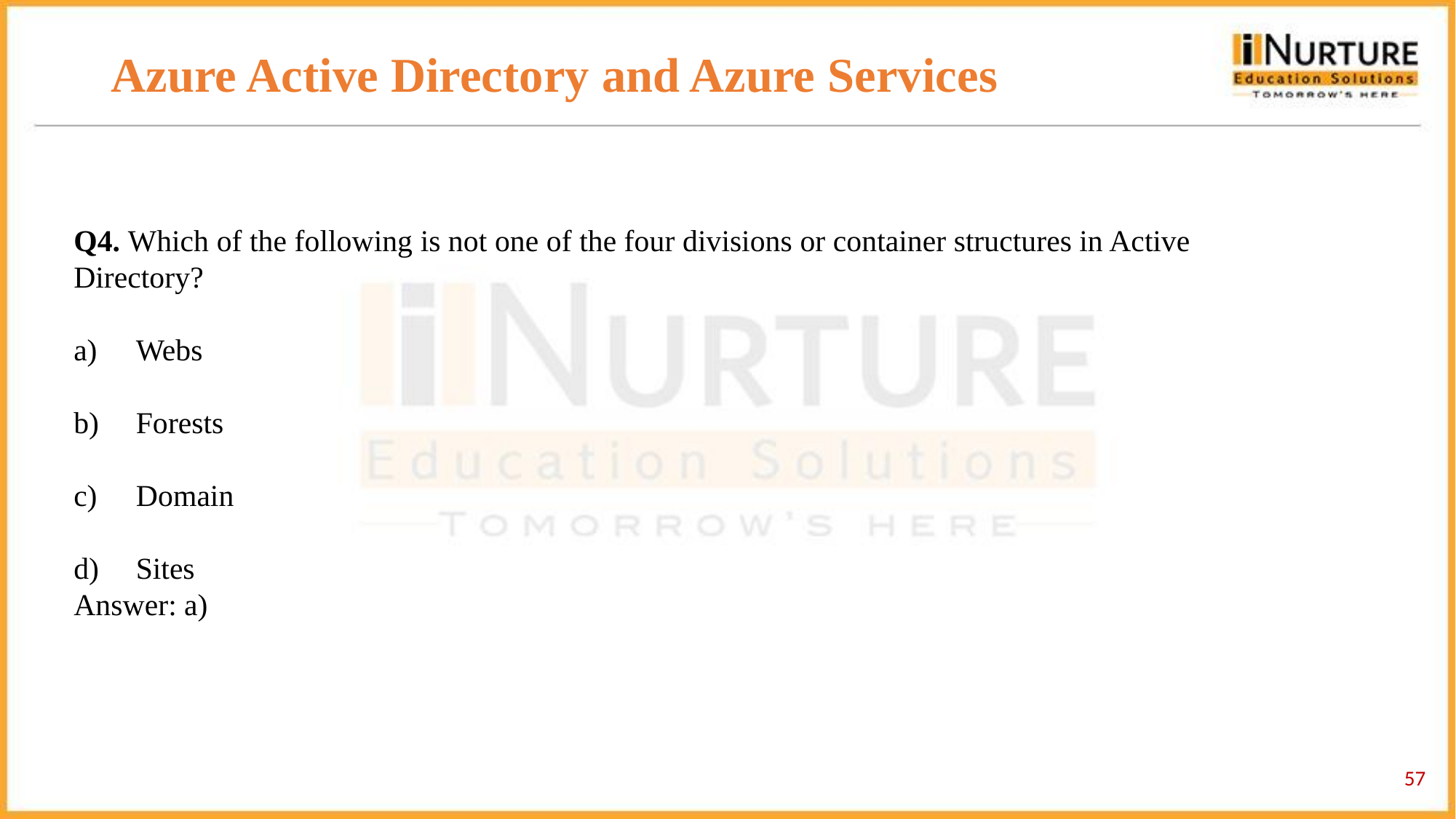

# Azure Active Directory and Azure Services
Q4. Which of the following is not one of the four divisions or container structures in Active Directory?
 Webs
 Forests
 Domain
 Sites
Answer: a)
57